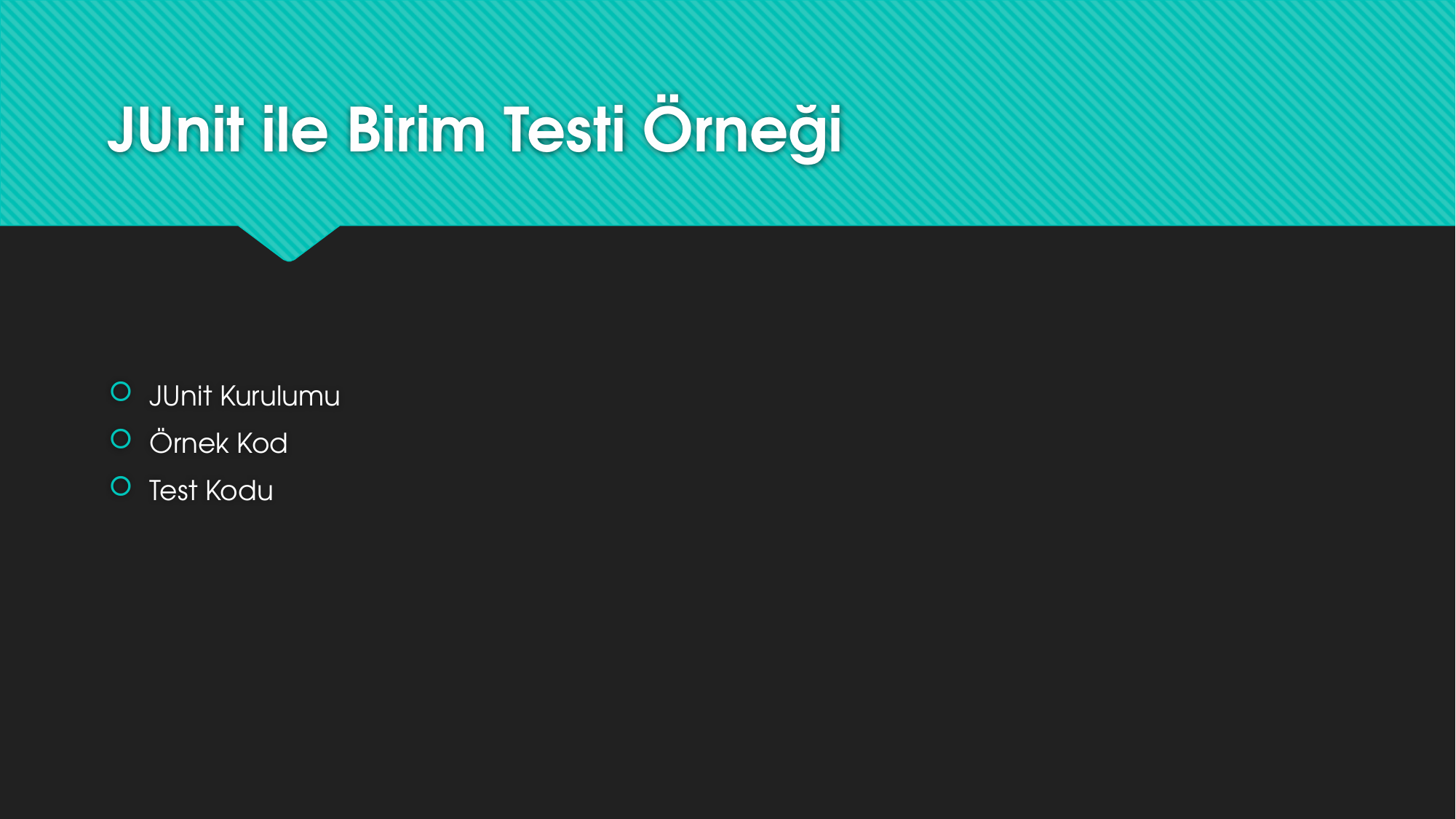

# JUnit ile Birim Testi Örneği
JUnit Kurulumu
Örnek Kod
Test Kodu